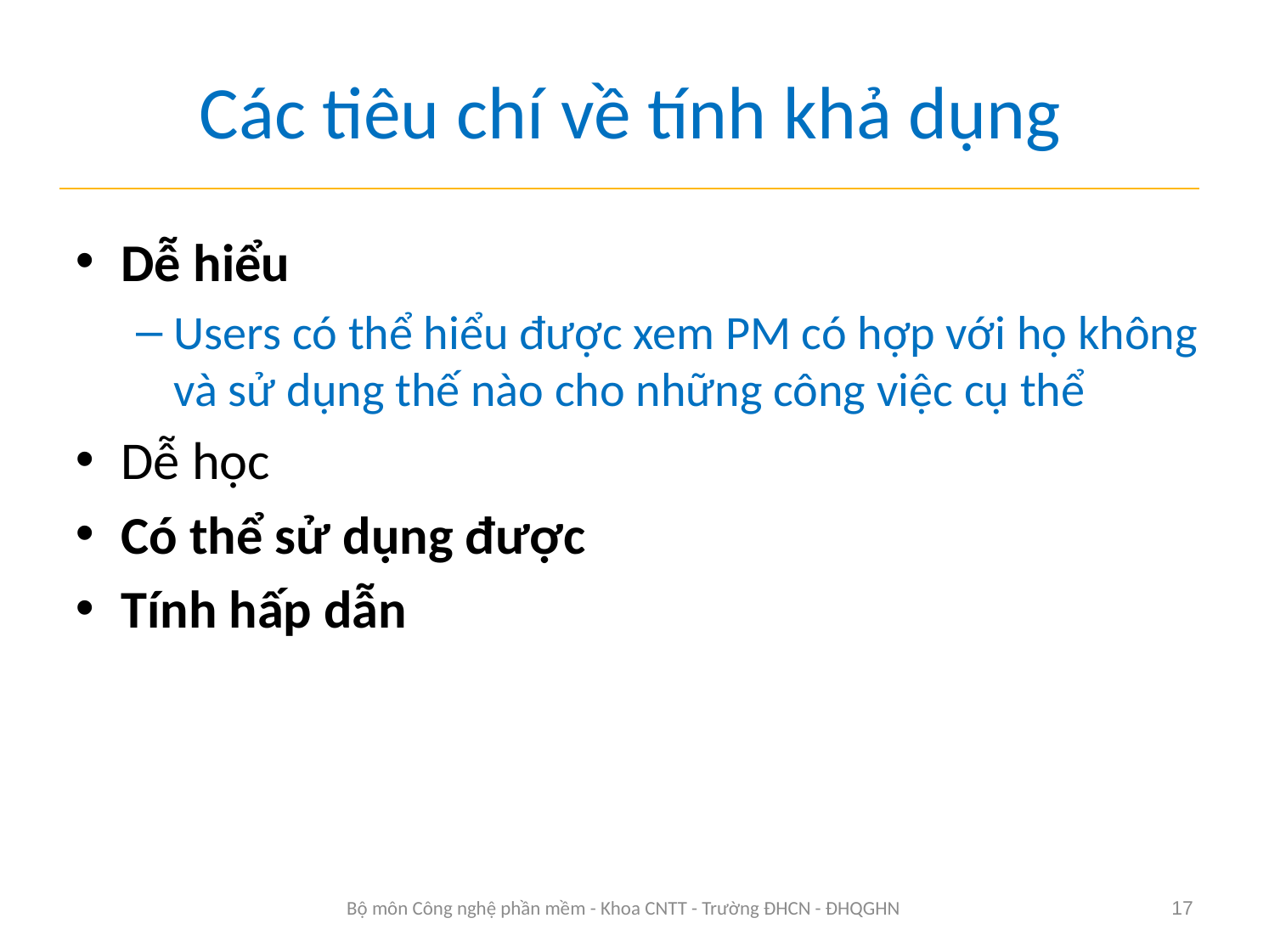

# Các tiêu chí về tính khả dụng
Dễ hiểu
Users có thể hiểu được xem PM có hợp với họ không và sử dụng thế nào cho những công việc cụ thể
Dễ học
Có thể sử dụng được
Tính hấp dẫn
Bộ môn Công nghệ phần mềm - Khoa CNTT - Trường ĐHCN - ĐHQGHN
17